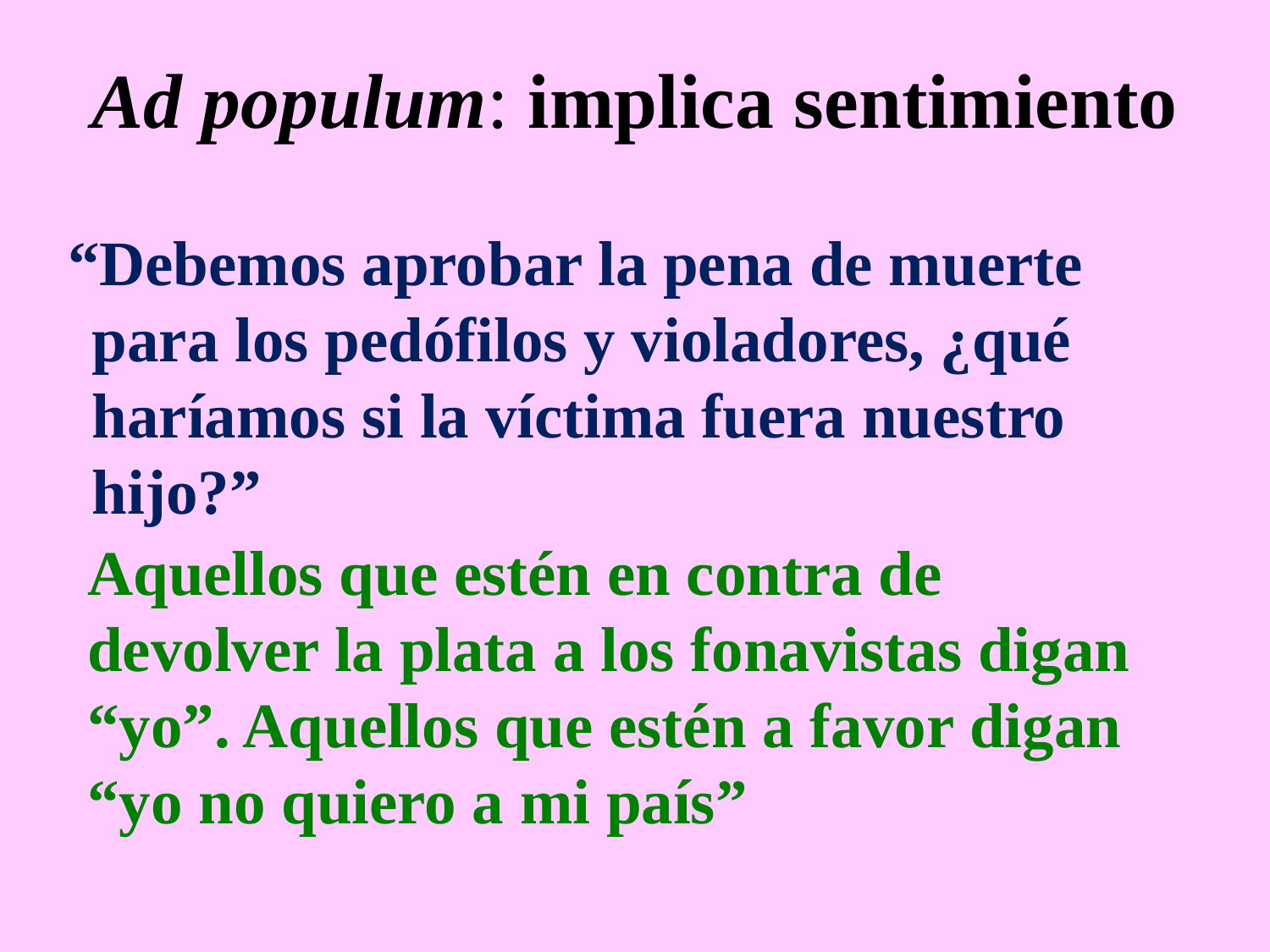

# Ad populum: implica sentimiento
“Debemos aprobar la pena de muerte para los pedófilos y violadores, ¿qué haríamos si la víctima fuera nuestro hijo?”

Aquellos que estén en contra de devolver la plata a los fonavistas digan “yo”. Aquellos que estén a favor digan “yo no quiero a mi país”